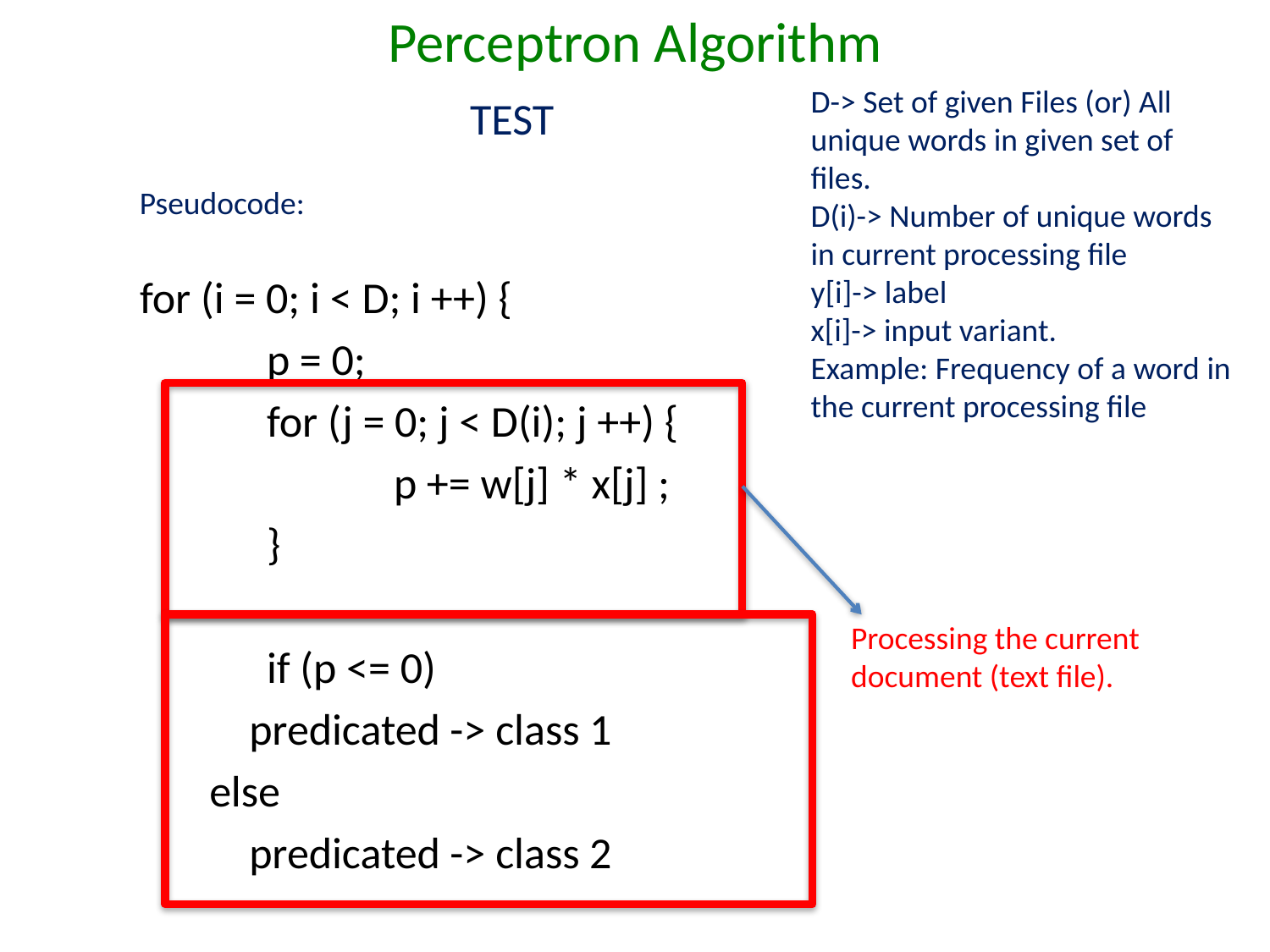

# Perceptron Algorithm
D-> Set of given Files (or) All unique words in given set of files.
D(i)-> Number of unique words in current processing file
y[i]-> label
x[i]-> input variant.
Example: Frequency of a word in the current processing file

TEST
Pseudocode:
for (i = 0; i < D; i ++) {
	p = 0;
	for (j = 0; j < D(i); j ++) {
		p += w[j] * x[j] ;
	}

	if (p <= 0)
           predicated -> class 1
       else
           predicated -> class 2

Processing the current document (text file).